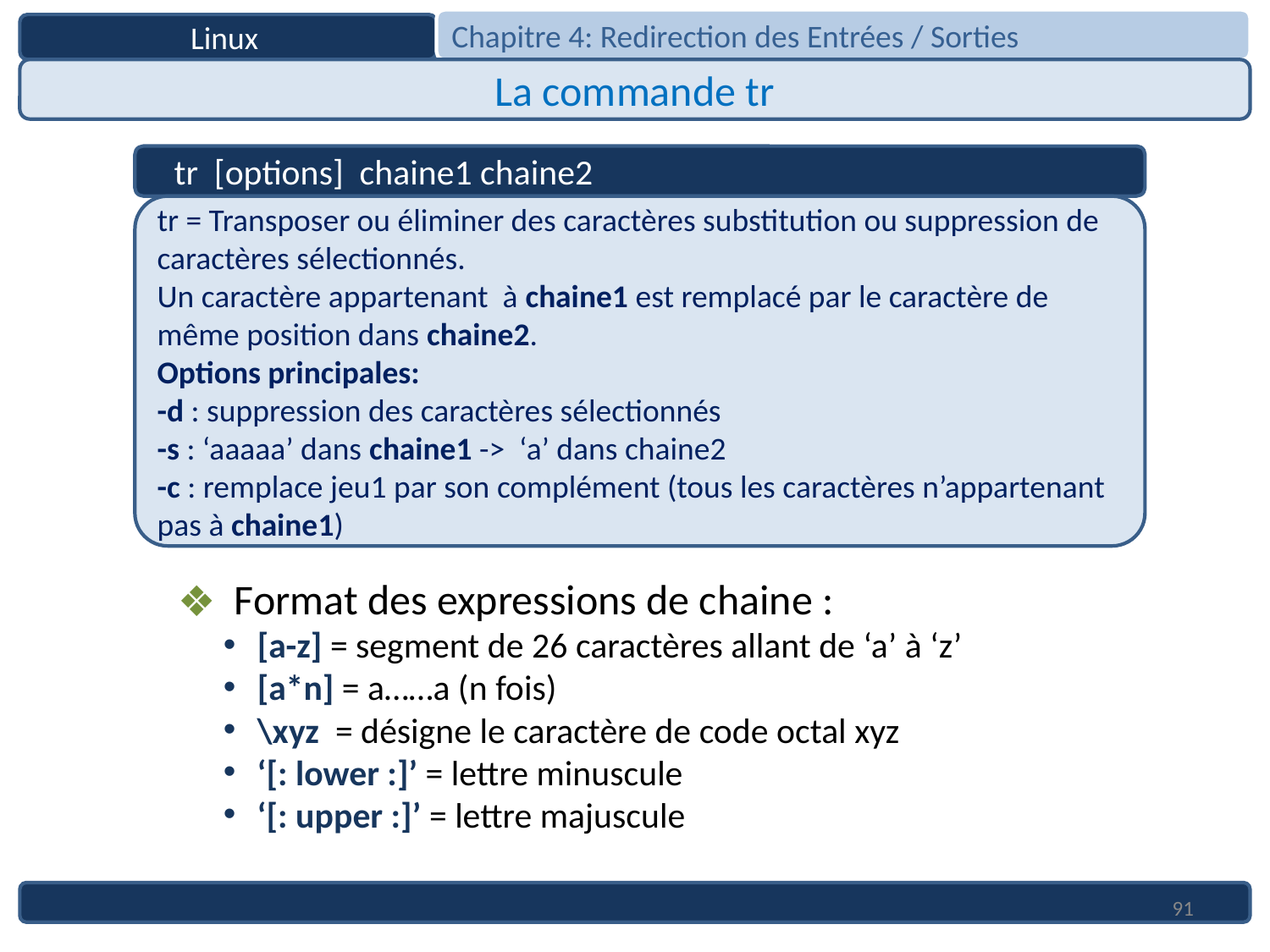

Chapitre 4: Redirection des Entrées / Sorties
Linux
La commande tr
   tr  [options]  chaine1 chaine2
tr = Transposer ou éliminer des caractères substitution ou suppression de caractères sélectionnés.
Un caractère appartenant  à chaine1 est remplacé par le caractère de même position dans chaine2.
Options principales:
-d : suppression des caractères sélectionnés
-s : ‘aaaaa’ dans chaine1 ->  ‘a’ dans chaine2
-c : remplace jeu1 par son complément (tous les caractères n’appartenant pas à chaine1)
  Format des expressions de chaine :
  [a-z] = segment de 26 caractères allant de ‘a’ à ‘z’
  [a*n] = a……a (n fois)
  \xyz  = désigne le caractère de code octal xyz
  ‘[: lower :]’ = lettre minuscule
  ‘[: upper :]’ = lettre majuscule
91